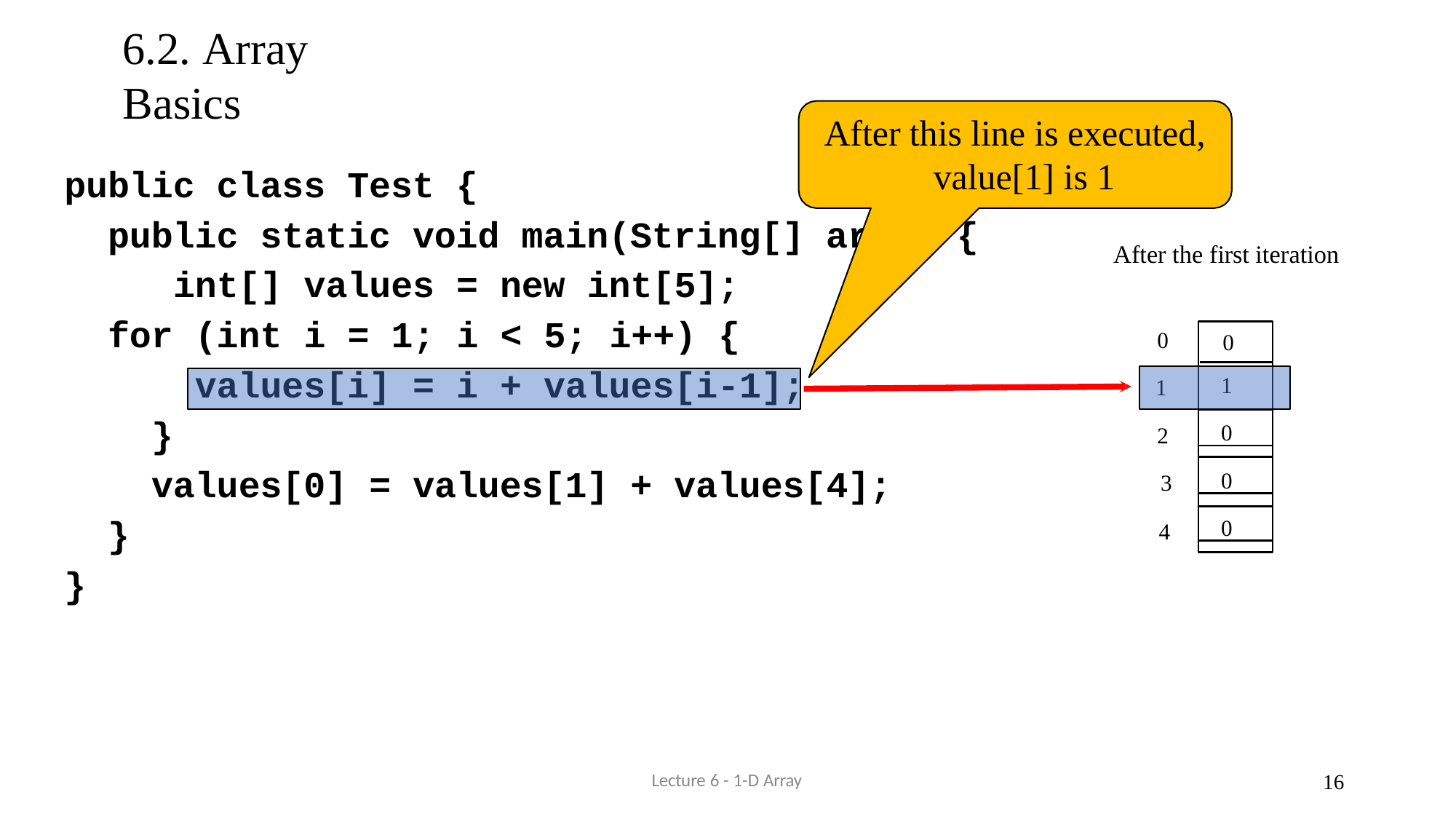

# 6.2. Array Basics

After this line is executed,  value[1] is 1
public class Test {
public static void main(String[] args) {  int[] values = new int[5];
for (int i = 1; i < 5; i++) {
After the first iteration

0
0

values[i] = i + values[i-1];

1

1
}
values[0] = values[1] + values[4];
0

2
0

3
0
}

4
}
Lecture 6 - 1-D Array
16